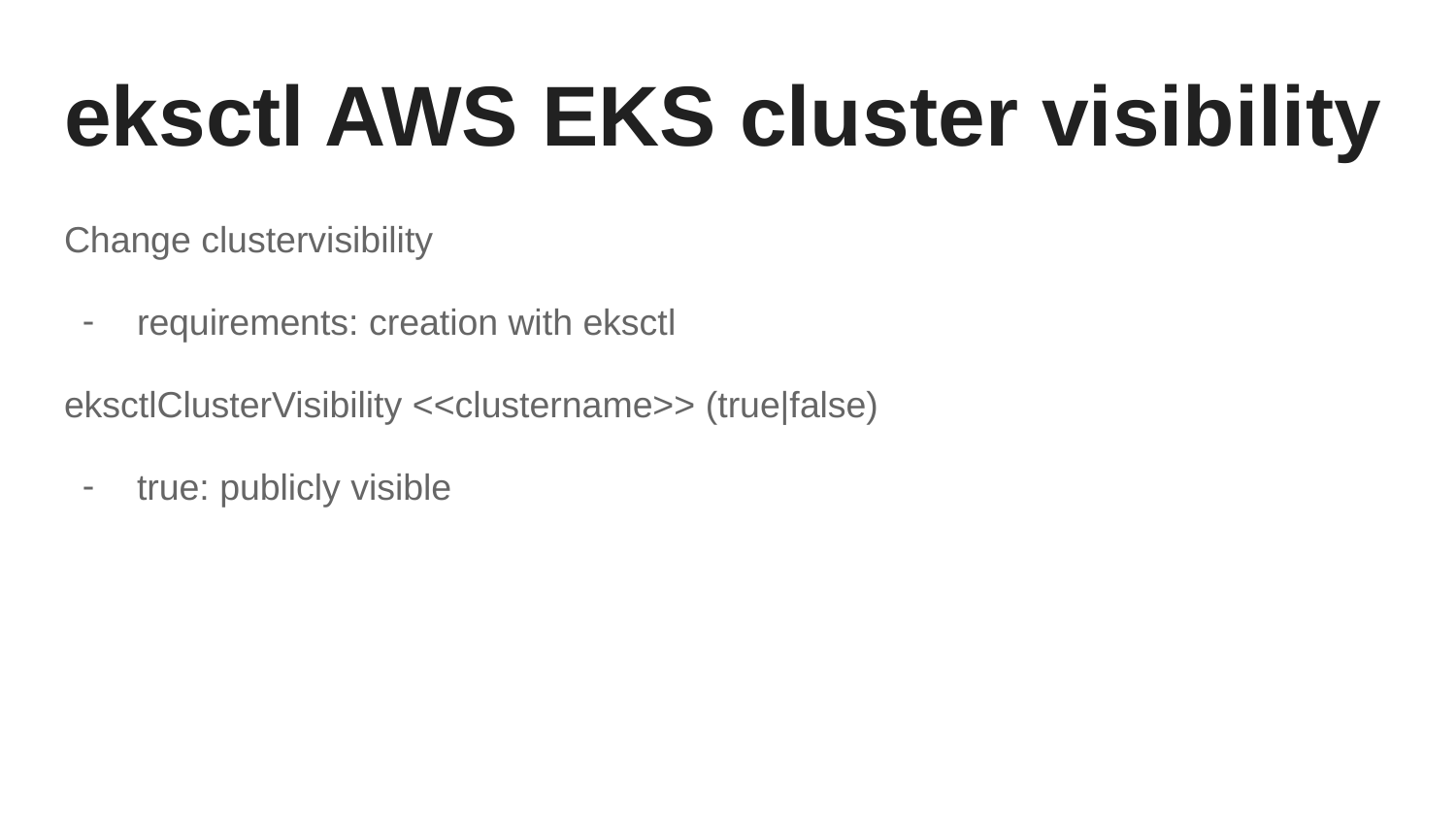

# eksctl AWS EKS cluster visibility
Change clustervisibility
requirements: creation with eksctl
eksctlClusterVisibility <<clustername>> (true|false)
true: publicly visible